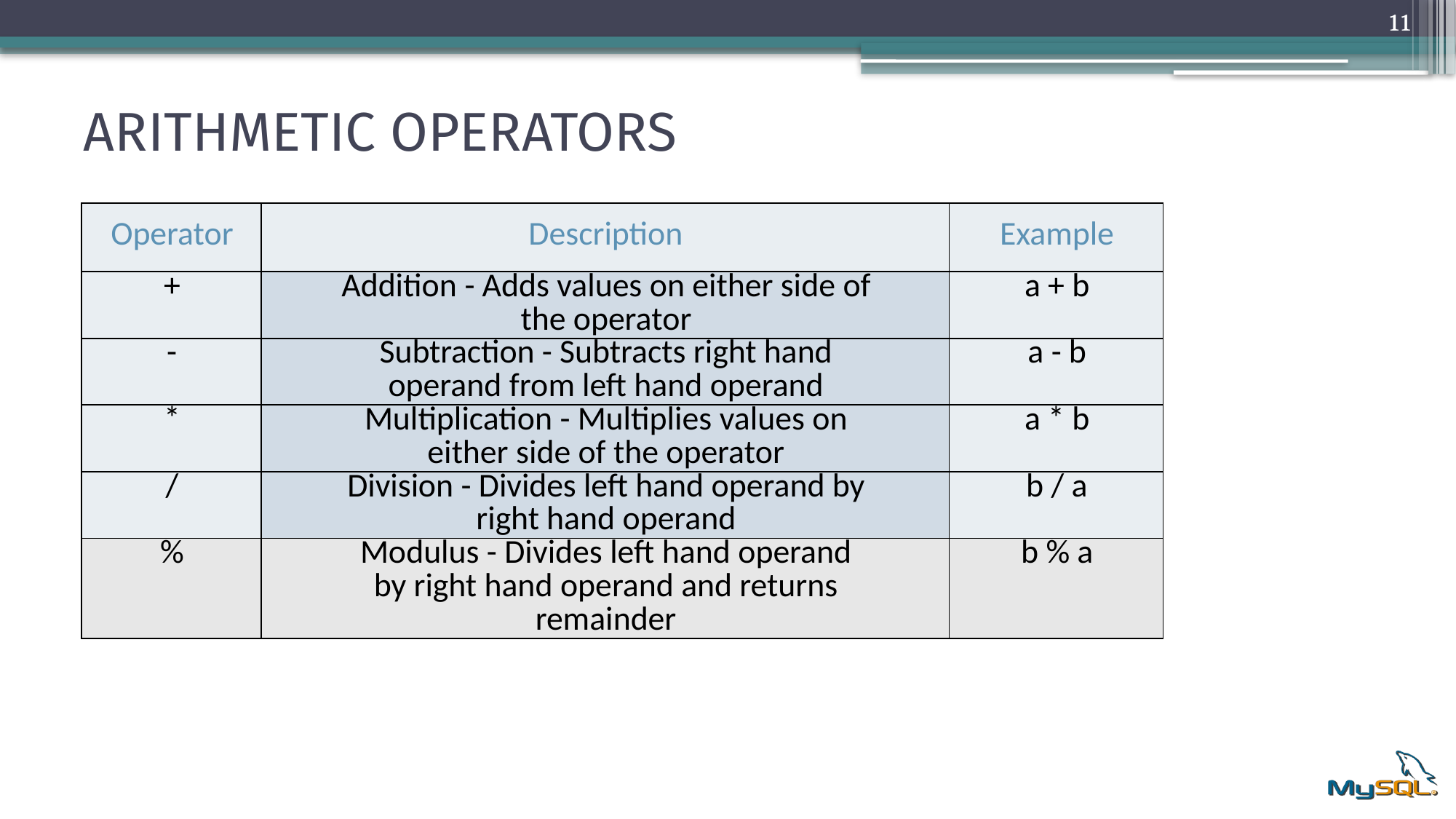

11
# ARITHMETIC OPERATORS
| Operator | Description | Example |
| --- | --- | --- |
| + | Addition - Adds values on either side of the operator | a + b |
| - | Subtraction - Subtracts right hand operand from left hand operand | a - b |
| \* | Multiplication - Multiplies values on either side of the operator | a \* b |
| / | Division - Divides left hand operand by right hand operand | b / a |
| % | Modulus - Divides left hand operand by right hand operand and returns remainder | b % a |